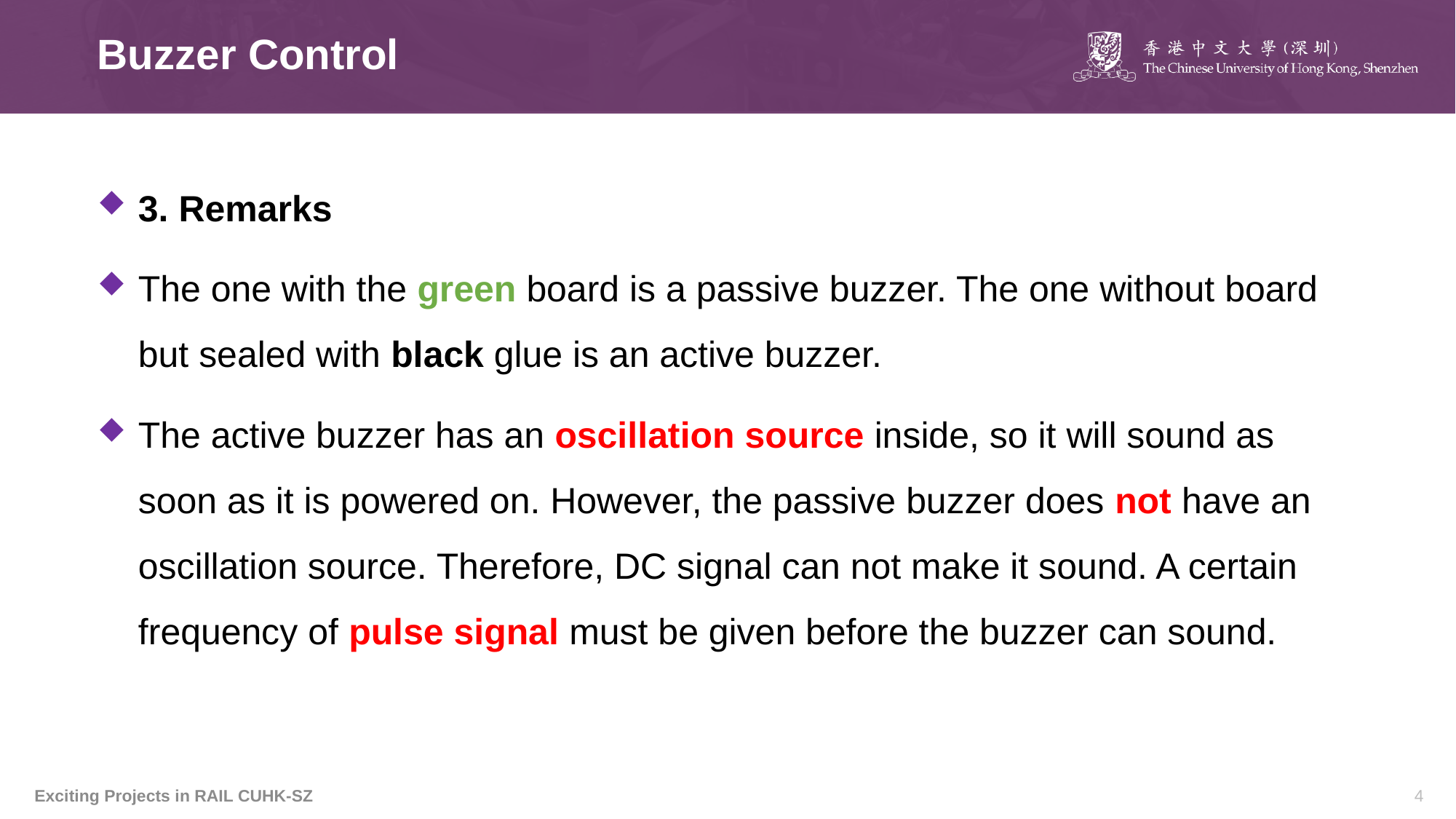

# Buzzer Control
3. Remarks
The one with the green board is a passive buzzer. The one without board but sealed with black glue is an active buzzer.
The active buzzer has an oscillation source inside, so it will sound as soon as it is powered on. However, the passive buzzer does not have an oscillation source. Therefore, DC signal can not make it sound. A certain frequency of pulse signal must be given before the buzzer can sound.
Exciting Projects in RAIL CUHK-SZ
4